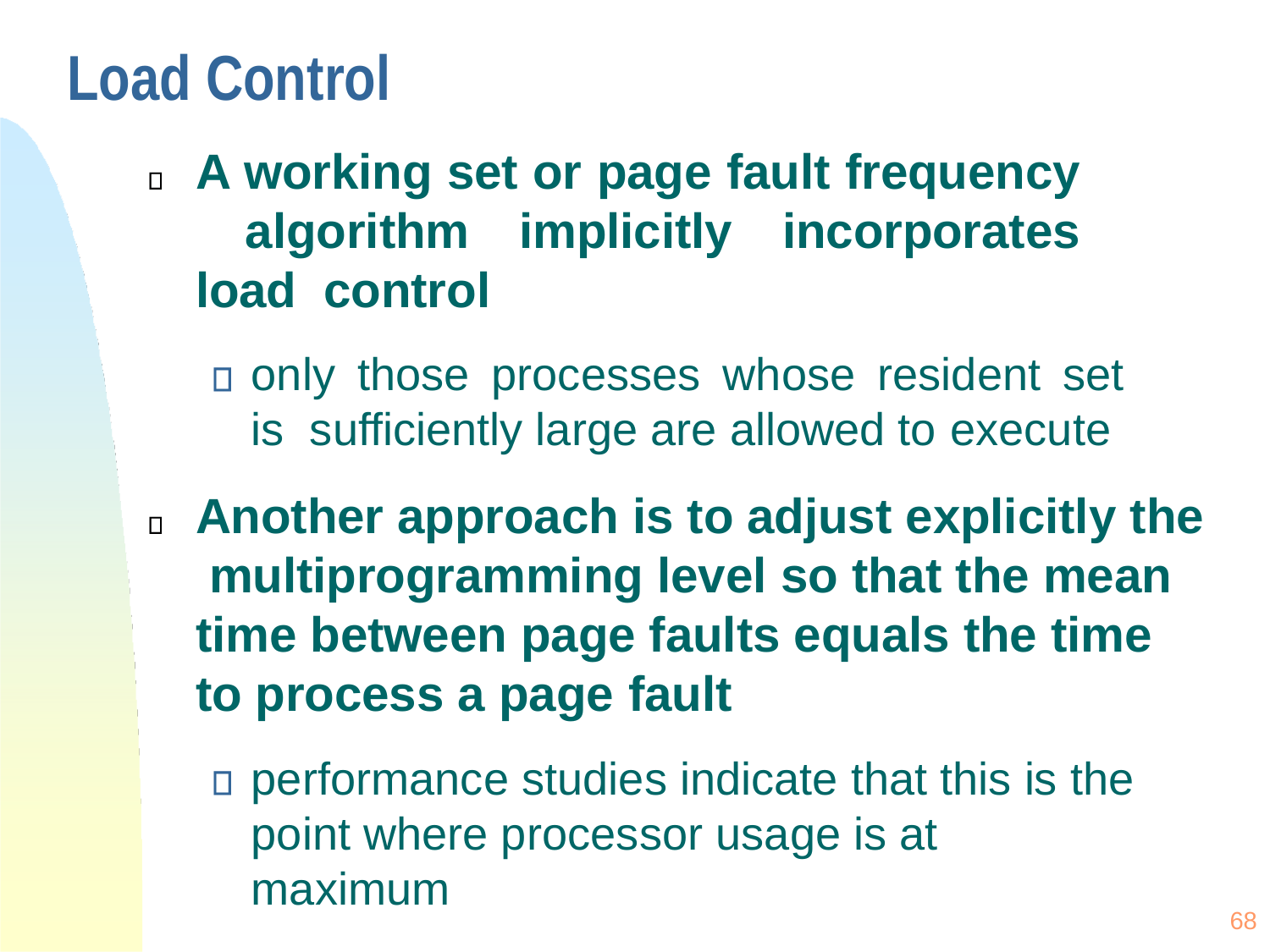

# Load Control
A working set or page fault frequency  algorithm implicitly incorporates load  control
only those processes whose resident set is  sufficiently large are allowed to execute
Another approach is to adjust explicitly the  multiprogramming level so that the mean  time between page faults equals the time  to process a page fault
performance studies indicate that this is the  point where processor usage is at maximum

68